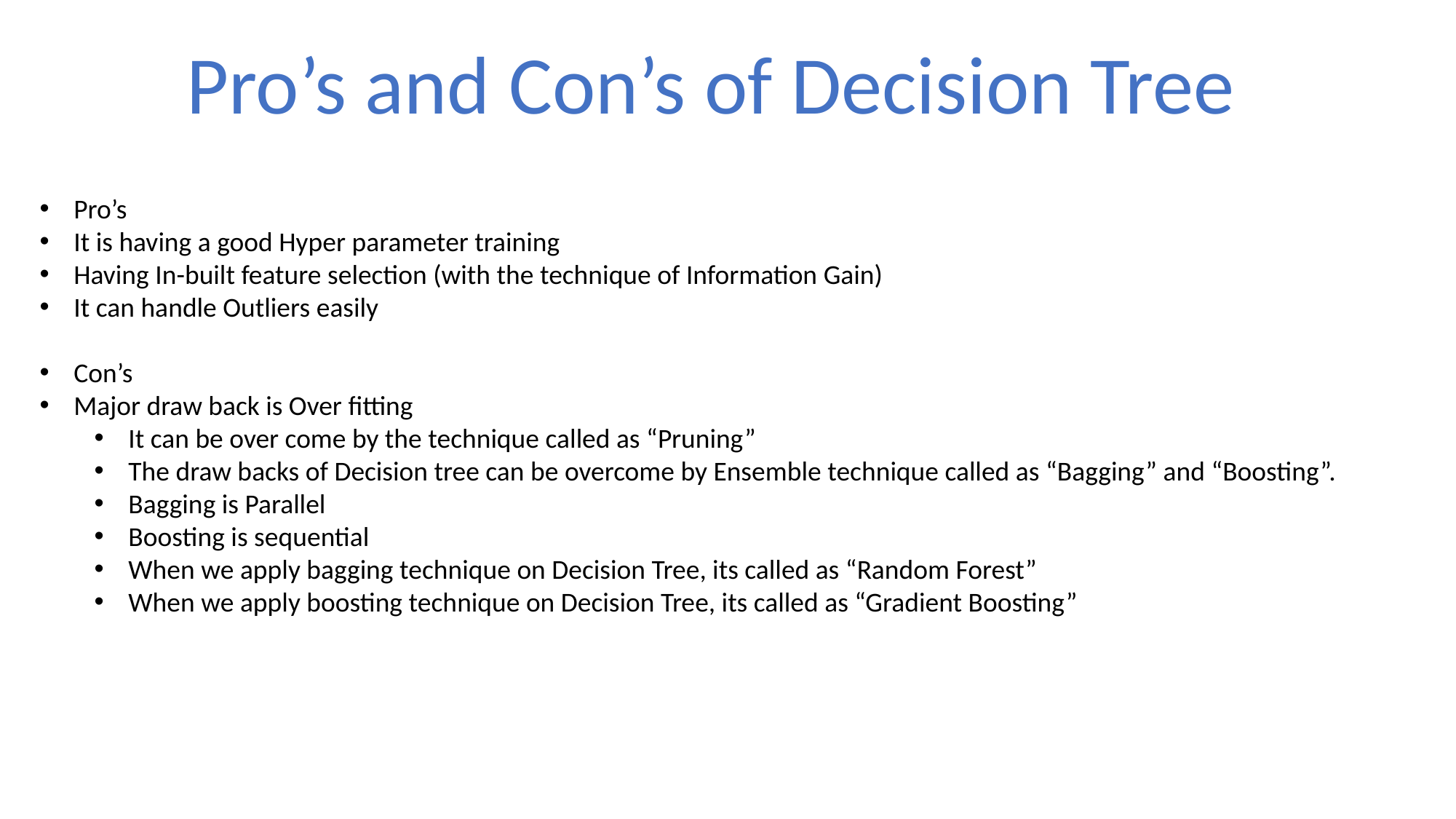

Pro’s and Con’s of Decision Tree
Pro’s
It is having a good Hyper parameter training
Having In-built feature selection (with the technique of Information Gain)
It can handle Outliers easily

Con’s
Major draw back is Over fitting
It can be over come by the technique called as “Pruning”
The draw backs of Decision tree can be overcome by Ensemble technique called as “Bagging” and “Boosting”.
Bagging is Parallel
Boosting is sequential
When we apply bagging technique on Decision Tree, its called as “Random Forest”
When we apply boosting technique on Decision Tree, its called as “Gradient Boosting”